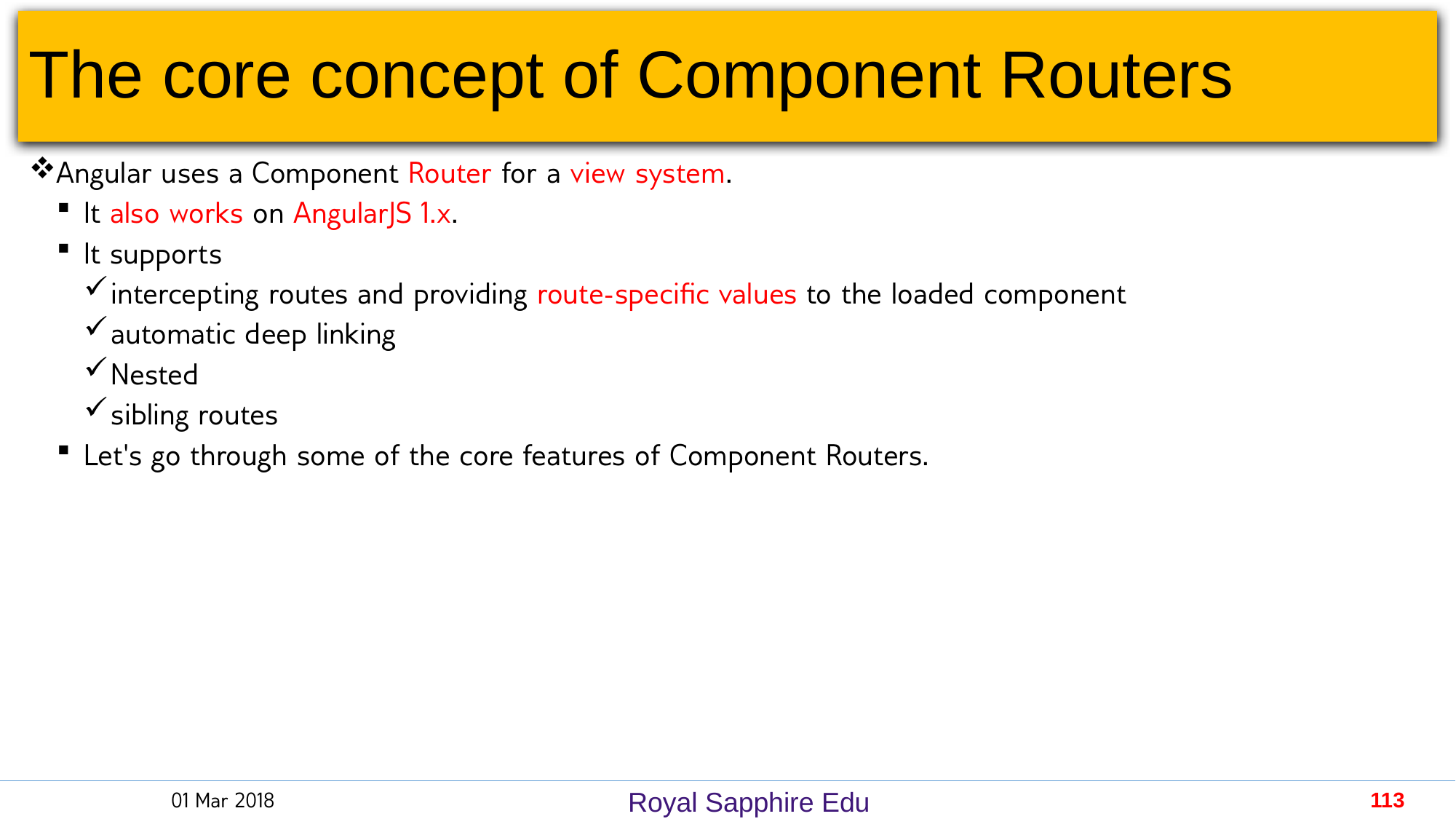

# The core concept of Component Routers
Angular uses a Component Router for a view system.
It also works on AngularJS 1.x.
It supports
intercepting routes and providing route-specific values to the loaded component
automatic deep linking
Nested
sibling routes
Let's go through some of the core features of Component Routers.
01 Mar 2018
113